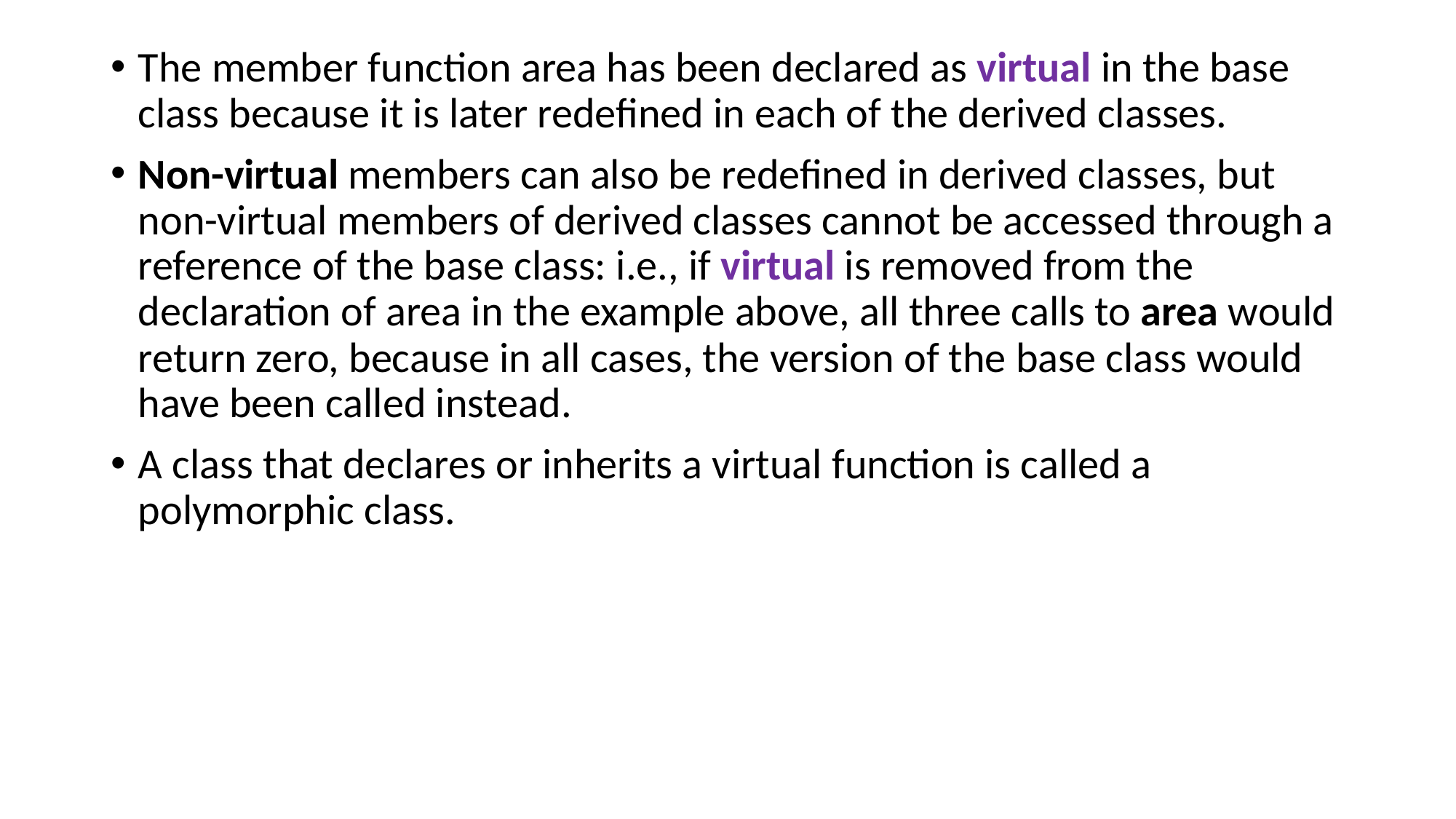

The member function area has been declared as virtual in the base class because it is later redefined in each of the derived classes.
Non-virtual members can also be redefined in derived classes, but non-virtual members of derived classes cannot be accessed through a reference of the base class: i.e., if virtual is removed from the declaration of area in the example above, all three calls to area would return zero, because in all cases, the version of the base class would have been called instead.
A class that declares or inherits a virtual function is called a polymorphic class.